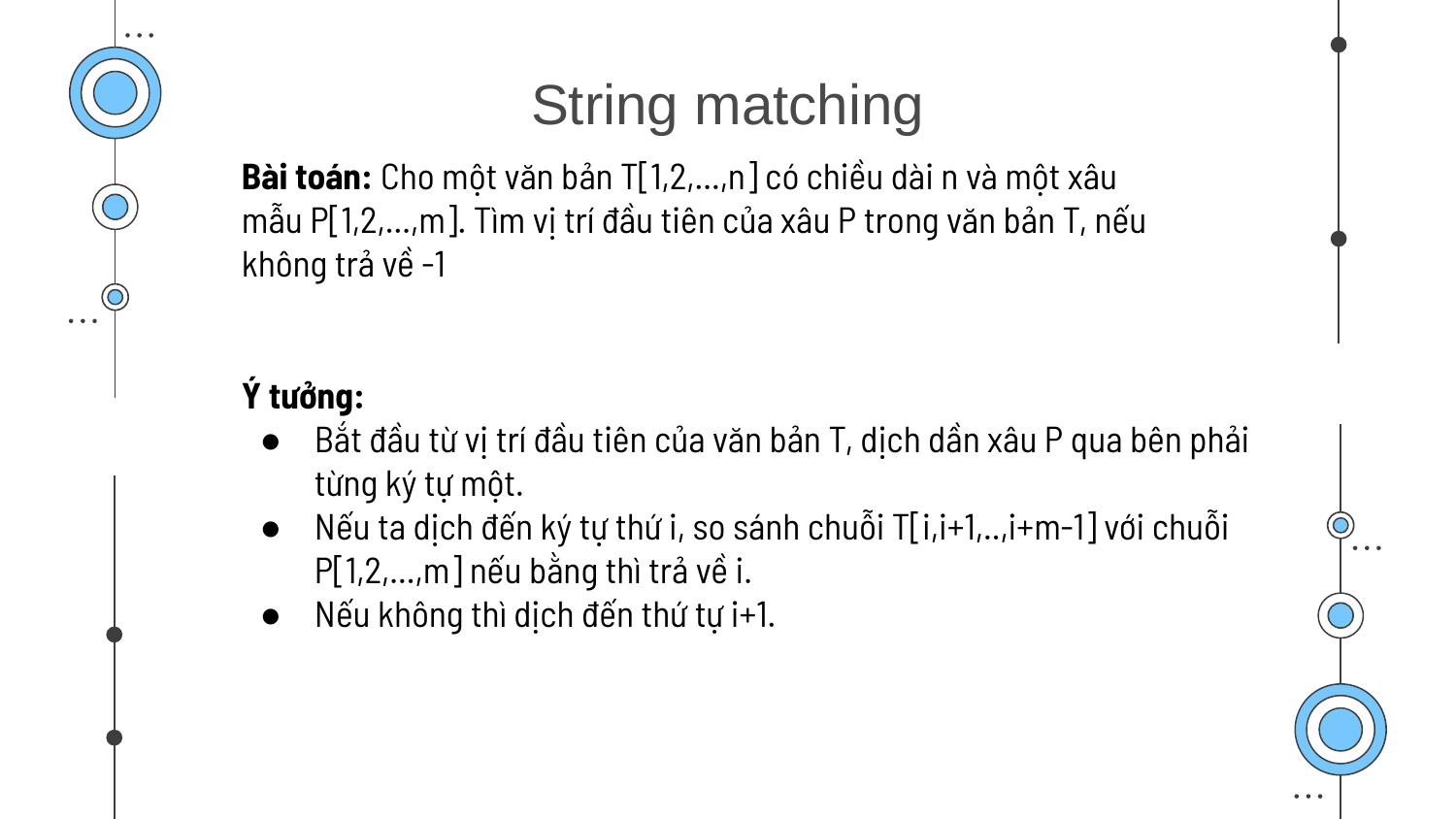

# String matching
Bài toán: Cho một văn bản T[1,2,...,n] có chiều dài n và một xâu mẫu P[1,2,...,m]. Tìm vị trí đầu tiên của xâu P trong văn bản T, nếu không trả về -1
Ý tưởng:
Bắt đầu từ vị trí đầu tiên của văn bản T, dịch dần xâu P qua bên phải từng ký tự một.
Nếu ta dịch đến ký tự thứ i, so sánh chuỗi T[i,i+1,..,i+m-1] với chuỗi P[1,2,...,m] nếu bằng thì trả về i.
Nếu không thì dịch đến thứ tự i+1.